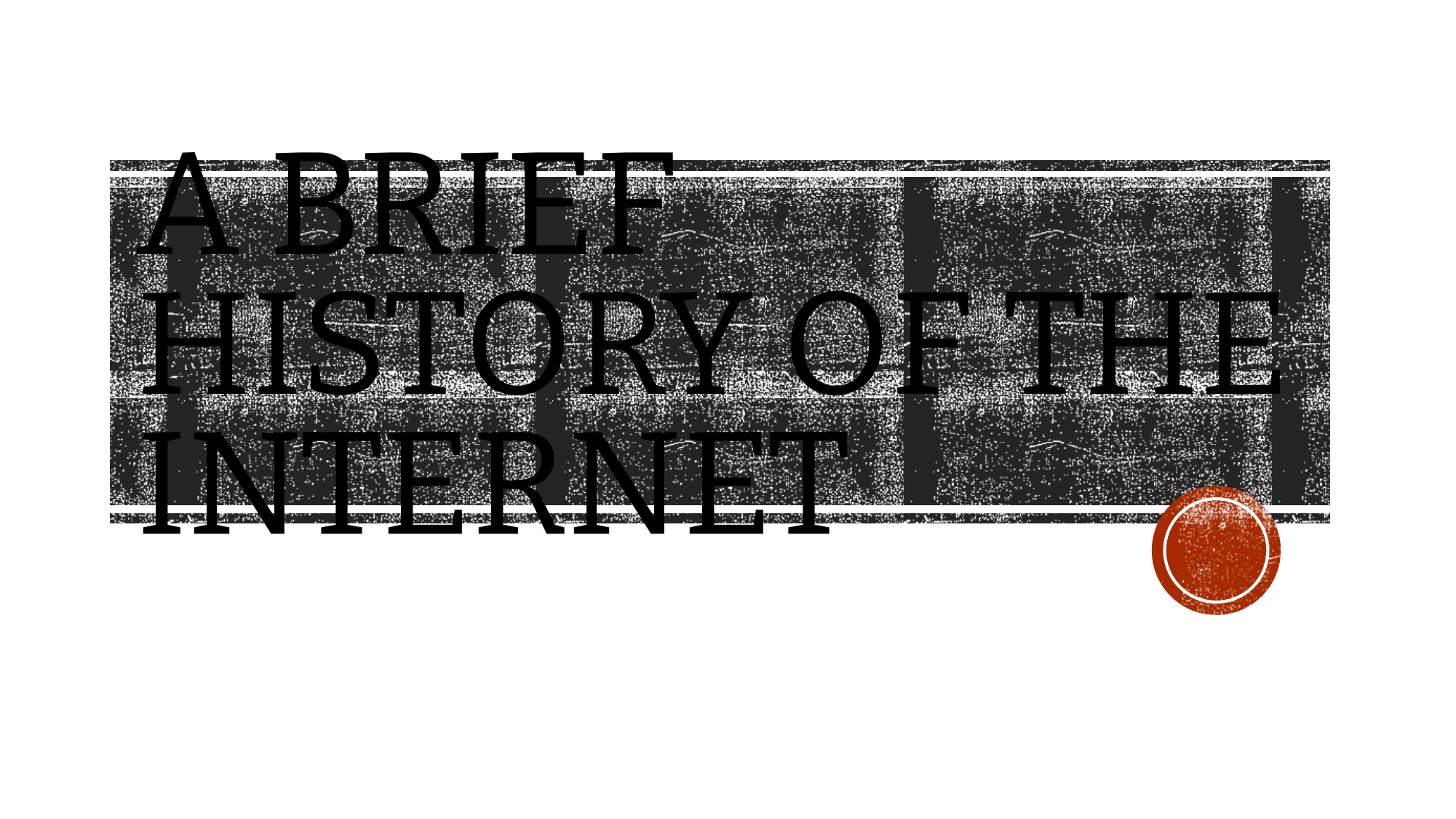

# A BRIEF HISTORY OF THE INTERNET